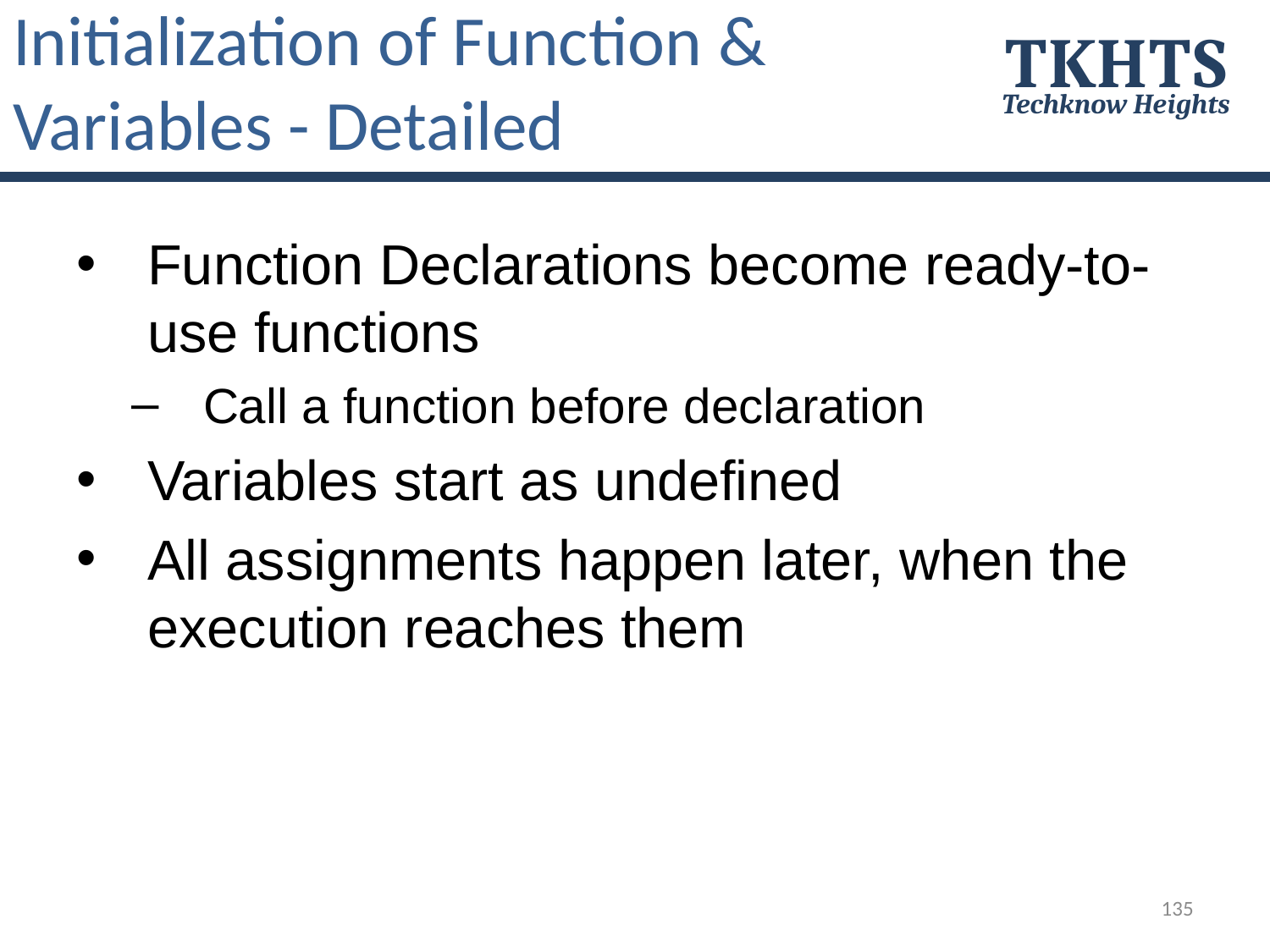

# Initialization of Function & Variables - Detailed
TKHTS
Techknow Heights

Function Declarations become ready-to-use functions
Call a function before declaration
Variables start as undefined
All assignments happen later, when the execution reaches them
135